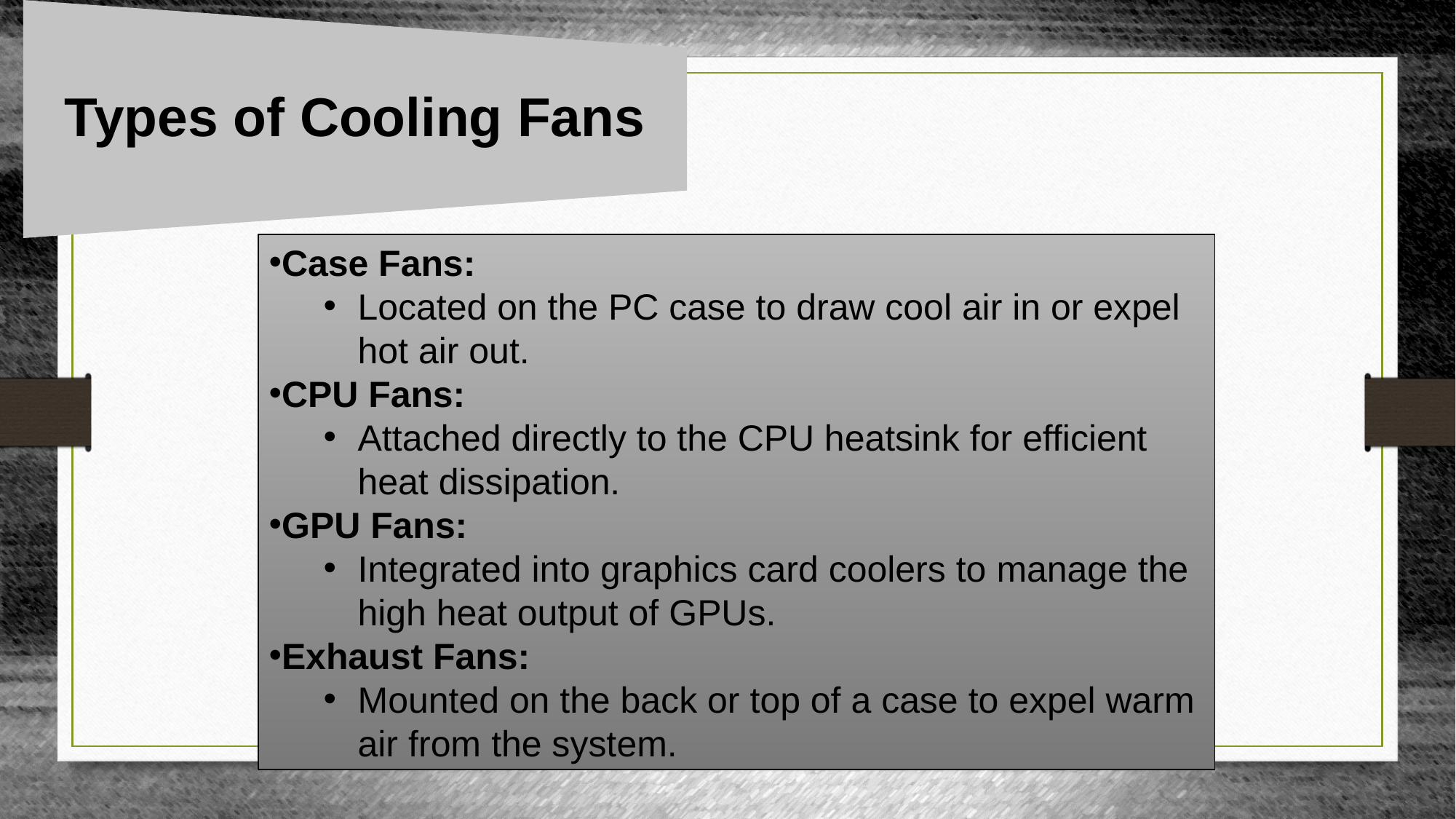

Types of Cooling Fans
Case Fans:
Located on the PC case to draw cool air in or expel hot air out.
CPU Fans:
Attached directly to the CPU heatsink for efficient heat dissipation.
GPU Fans:
Integrated into graphics card coolers to manage the high heat output of GPUs.
Exhaust Fans:
Mounted on the back or top of a case to expel warm air from the system.